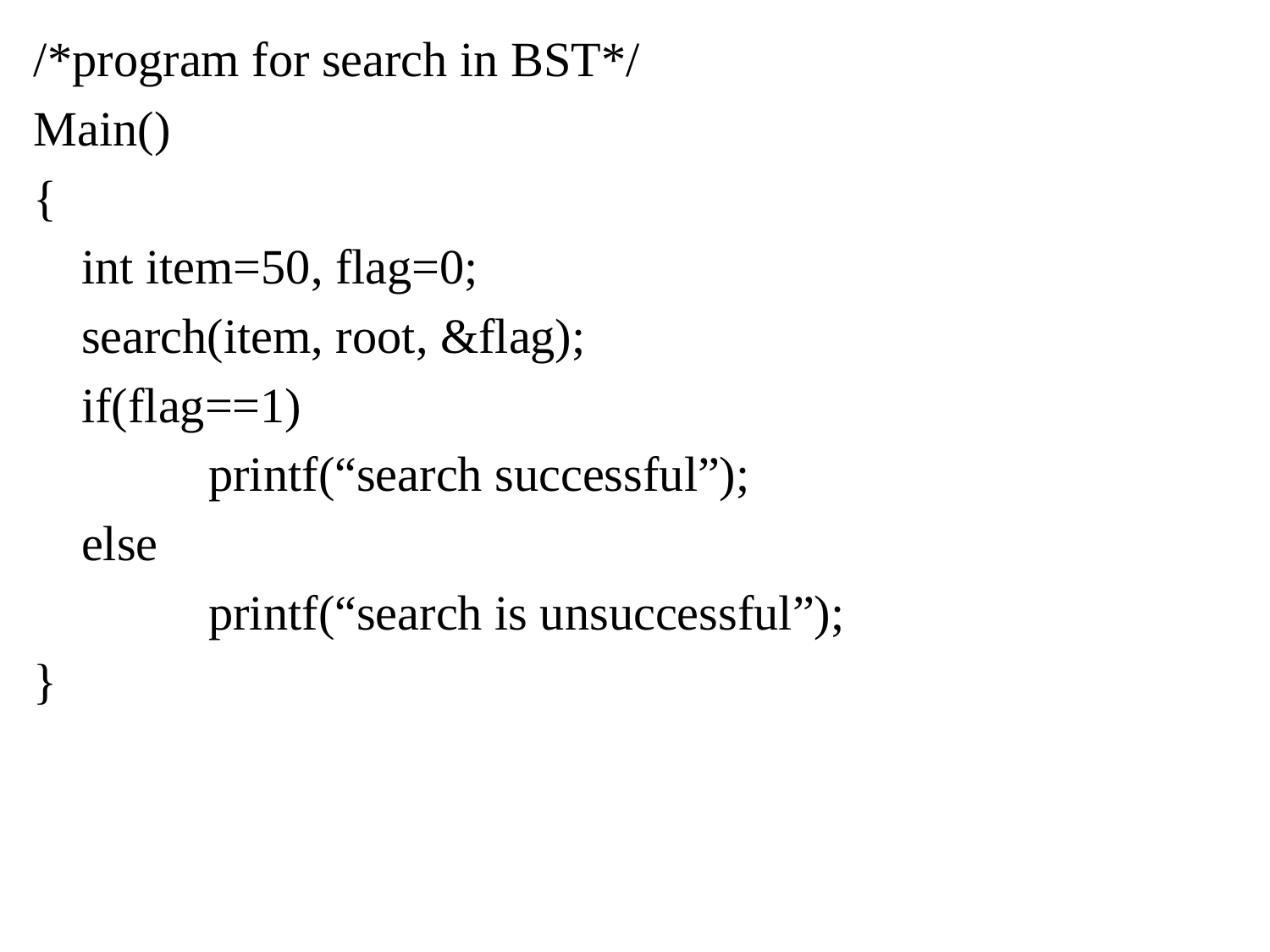

/*program for search in BST*/
Main()
{
	int item=50, flag=0;
	search(item, root, &flag);
	if(flag==1)
		printf(“search successful”);
	else
		printf(“search is unsuccessful”);
}